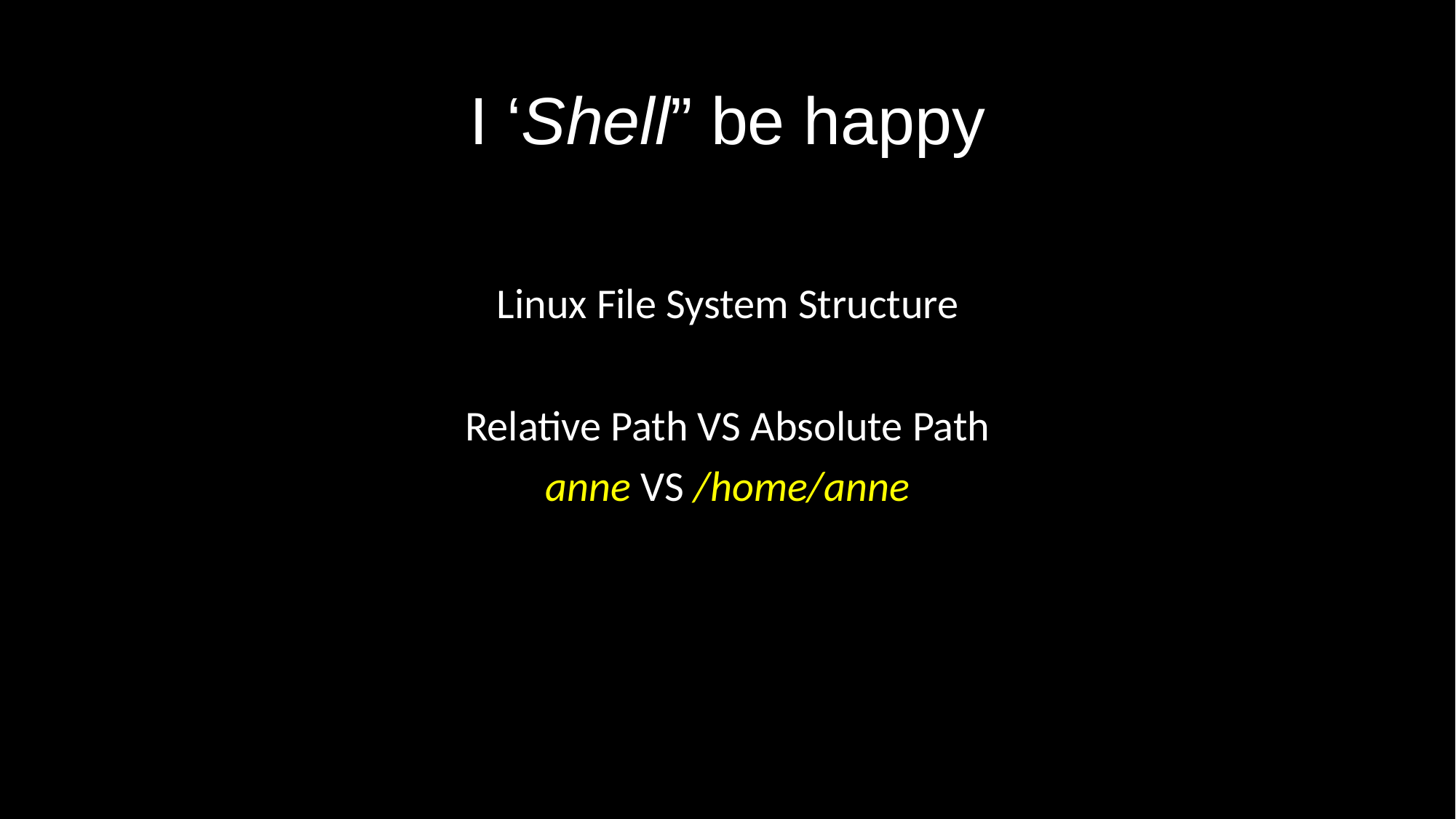

# I ‘Shell” be happy
Linux File System Structure

Relative Path VS Absolute Path
anne VS /home/anne